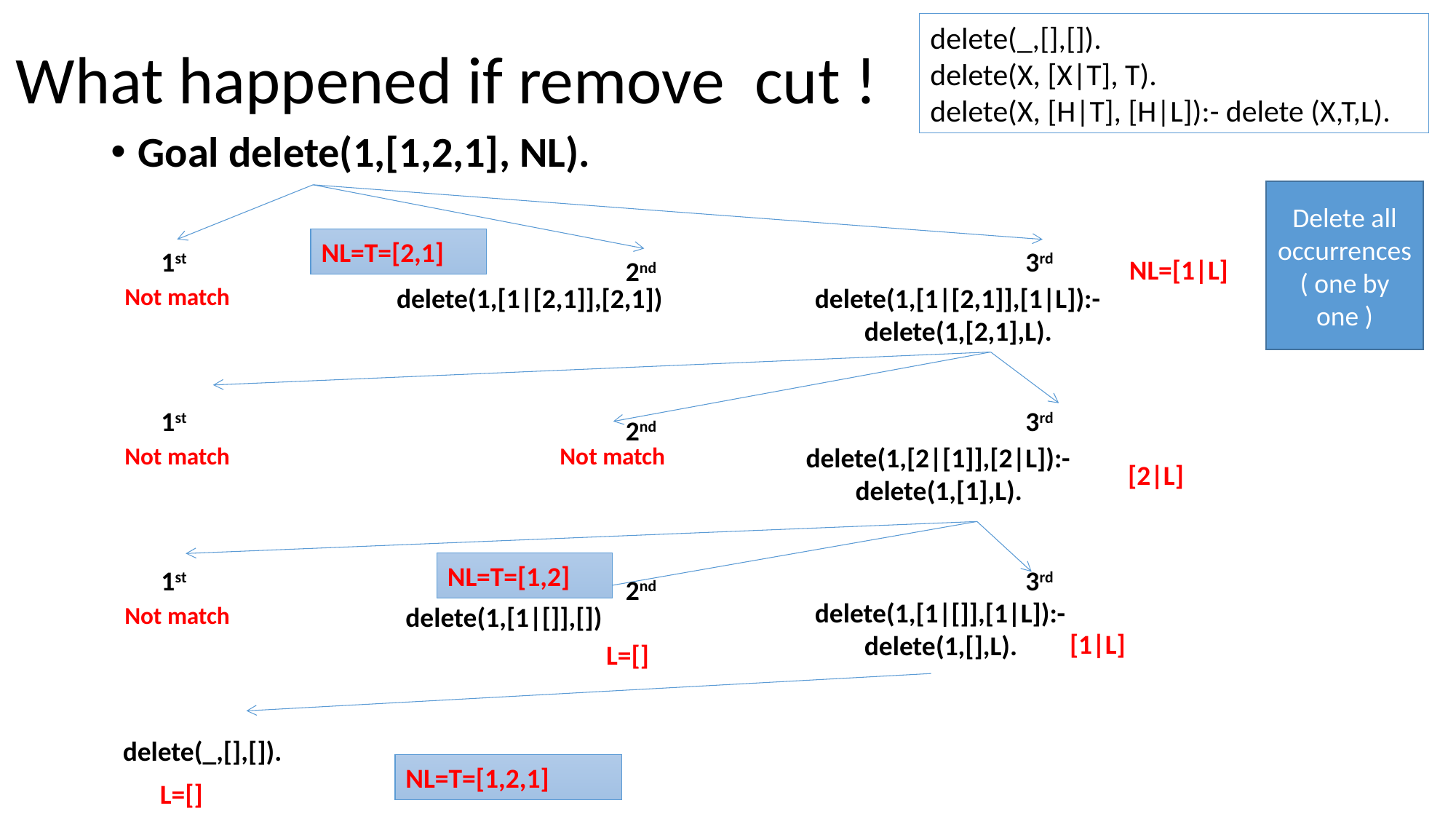

# What happened if remove  cut !
delete(_,[],[]).
delete(X, [X|T], T).
delete(X, [H|T], [H|L]):- delete (X,T,L).
Goal delete(1,[1,2,1], NL).

Delete all occurrences ( one by one )
NL=T=[2,1]
1st
3rd
NL=[1|L]
2nd
Not match
delete(1,[1|[2,1]],[2,1])
delete(1,[1|[2,1]],[1|L]):-
        delete(1,[2,1],L).
1st
3rd
2nd
Not match
delete(1,[2|[1]],[2|L]):-
        delete(1,[1],L).
Not match
[2|L]
NL=T=[1,2]
1st
3rd
2nd
delete(1,[1|[]],[1|L]):-
        delete(1,[],L).
Not match
delete(1,[1|[]],[])
[1|L]
L=[]
delete(_,[],[]).
NL=T=[1,2,1]
L=[]